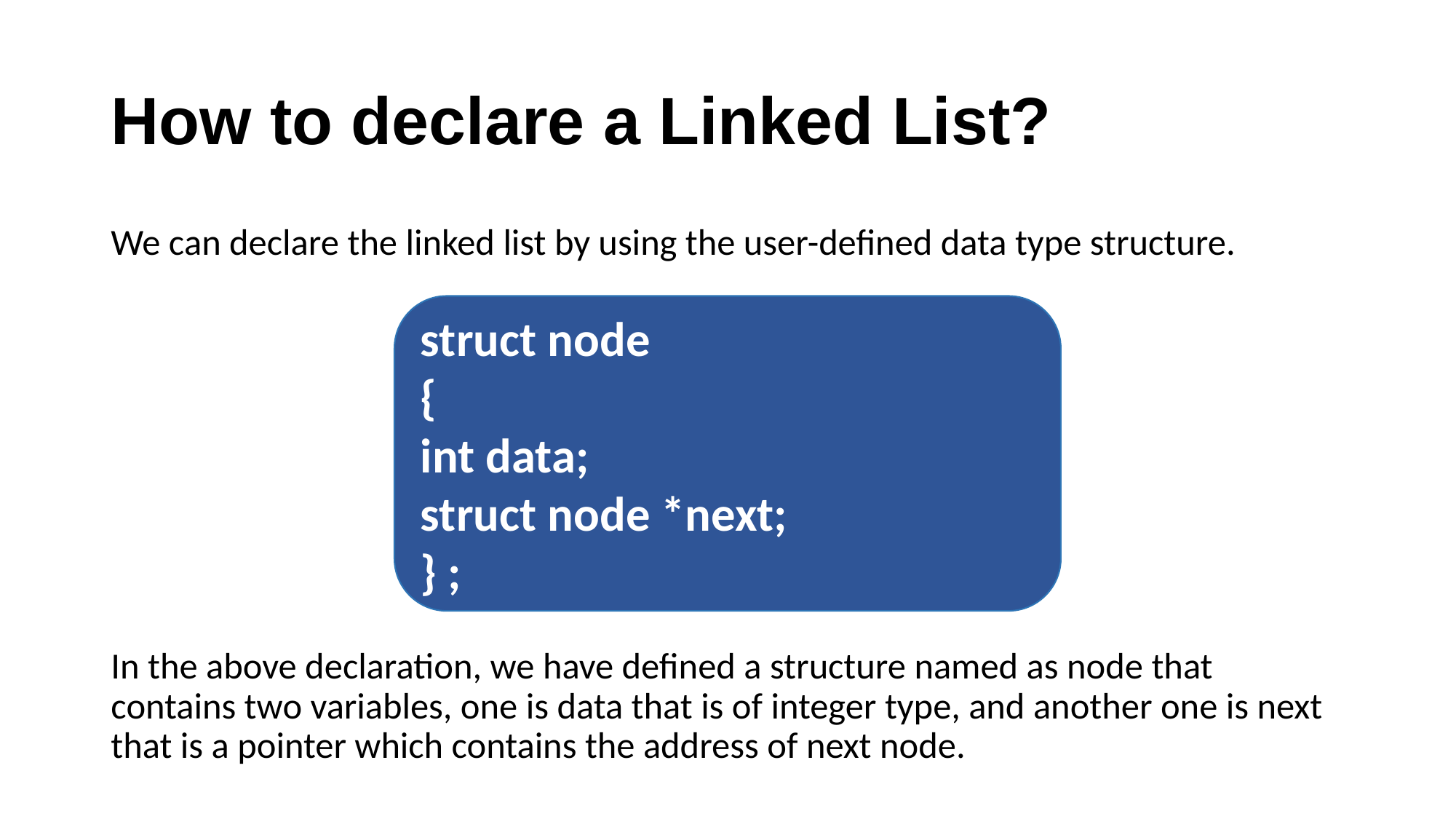

# How to declare a Linked List?
We can declare the linked list by using the user-defined data type structure.

In the above declaration, we have defined a structure named as node that contains two variables, one is data that is of integer type, and another one is next that is a pointer which contains the address of next node.
struct node
{
int data;
struct node *next;
} ;